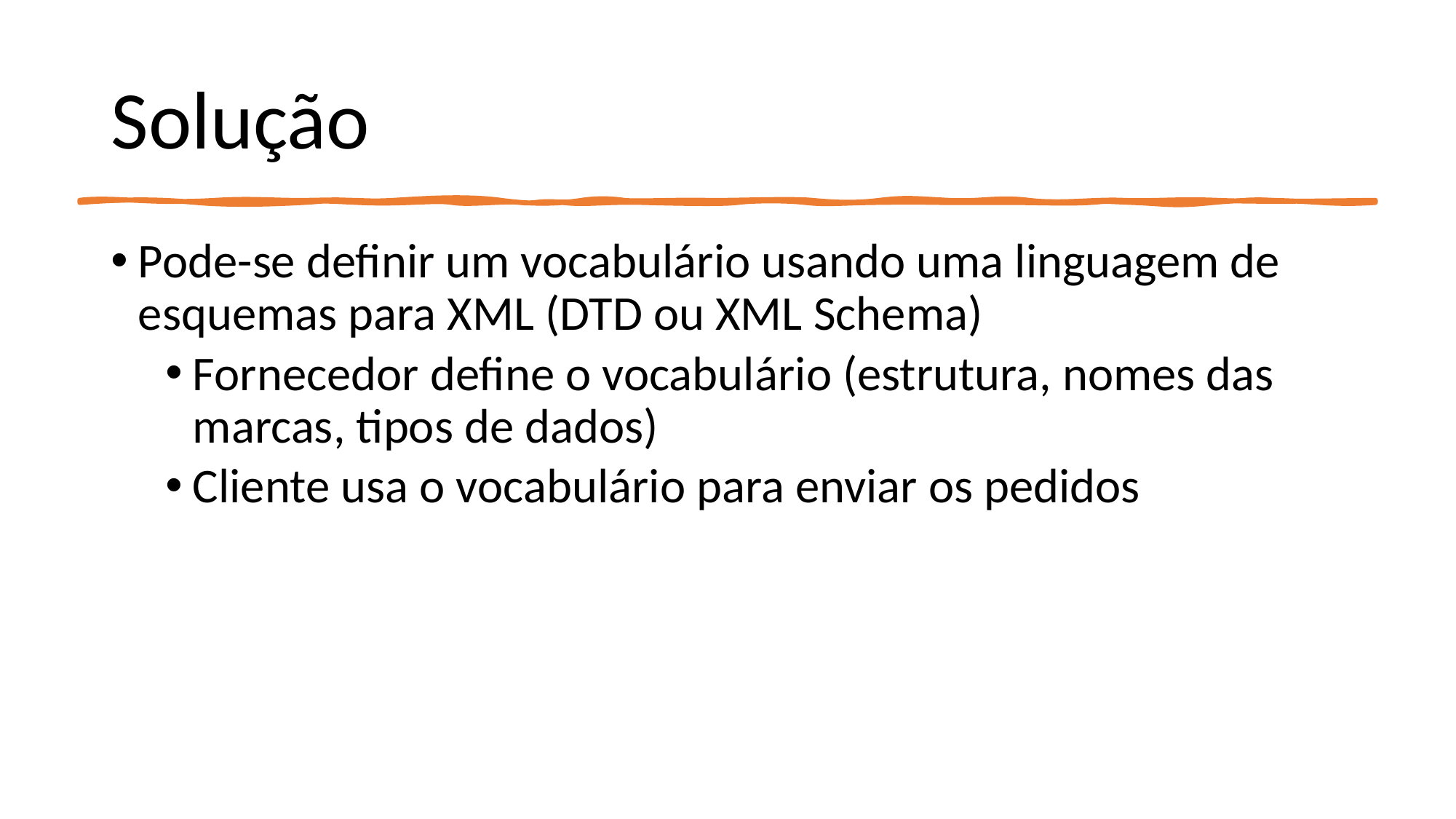

# Solução

Pode-se definir um vocabulário usando uma linguagem de esquemas para XML (DTD ou XML Schema)
Fornecedor define o vocabulário (estrutura, nomes das marcas, tipos de dados)
Cliente usa o vocabulário para enviar os pedidos